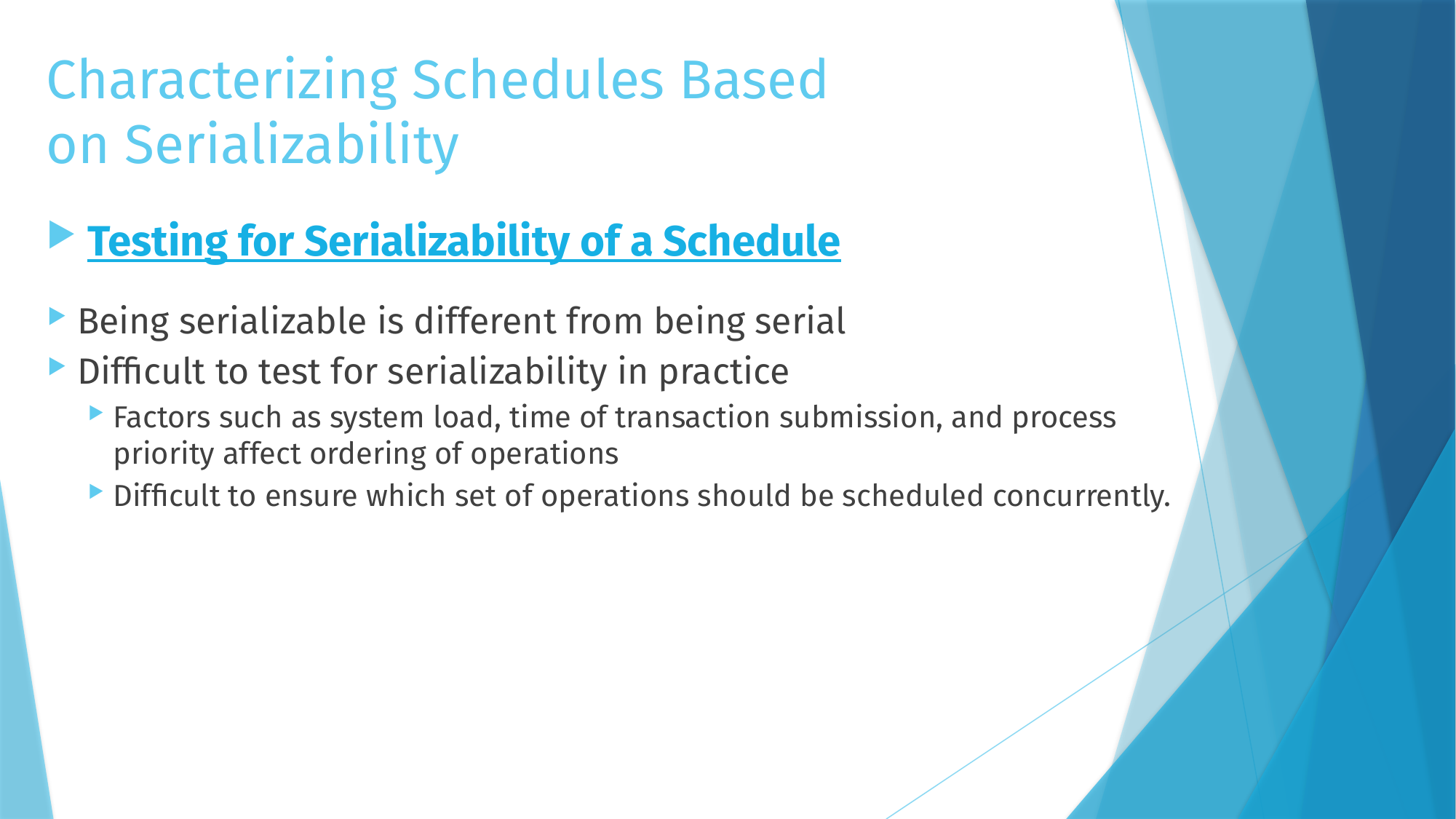

# Characterizing Schedules Based on Serializability

Testing for Serializability of a Schedule

Being serializable is different from being serial
Difficult to test for serializability in practice
Factors such as system load, time of transaction submission, and process priority affect ordering of operations
Difficult to ensure which set of operations should be scheduled concurrently.